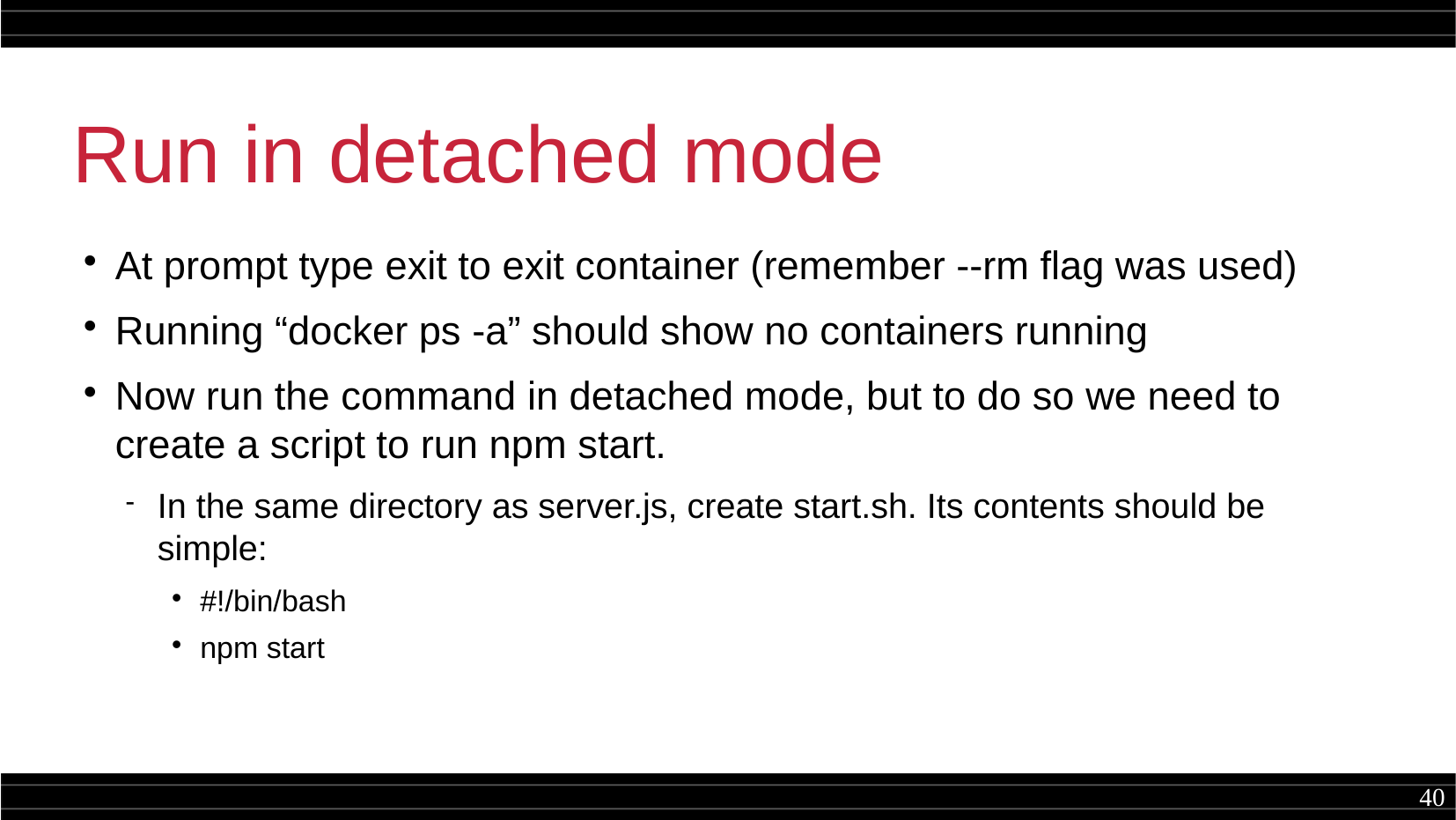

Run in detached mode
At prompt type exit to exit container (remember --rm flag was used)
Running “docker ps -a” should show no containers running
Now run the command in detached mode, but to do so we need to create a script to run npm start.
In the same directory as server.js, create start.sh. Its contents should be simple:
#!/bin/bash
npm start